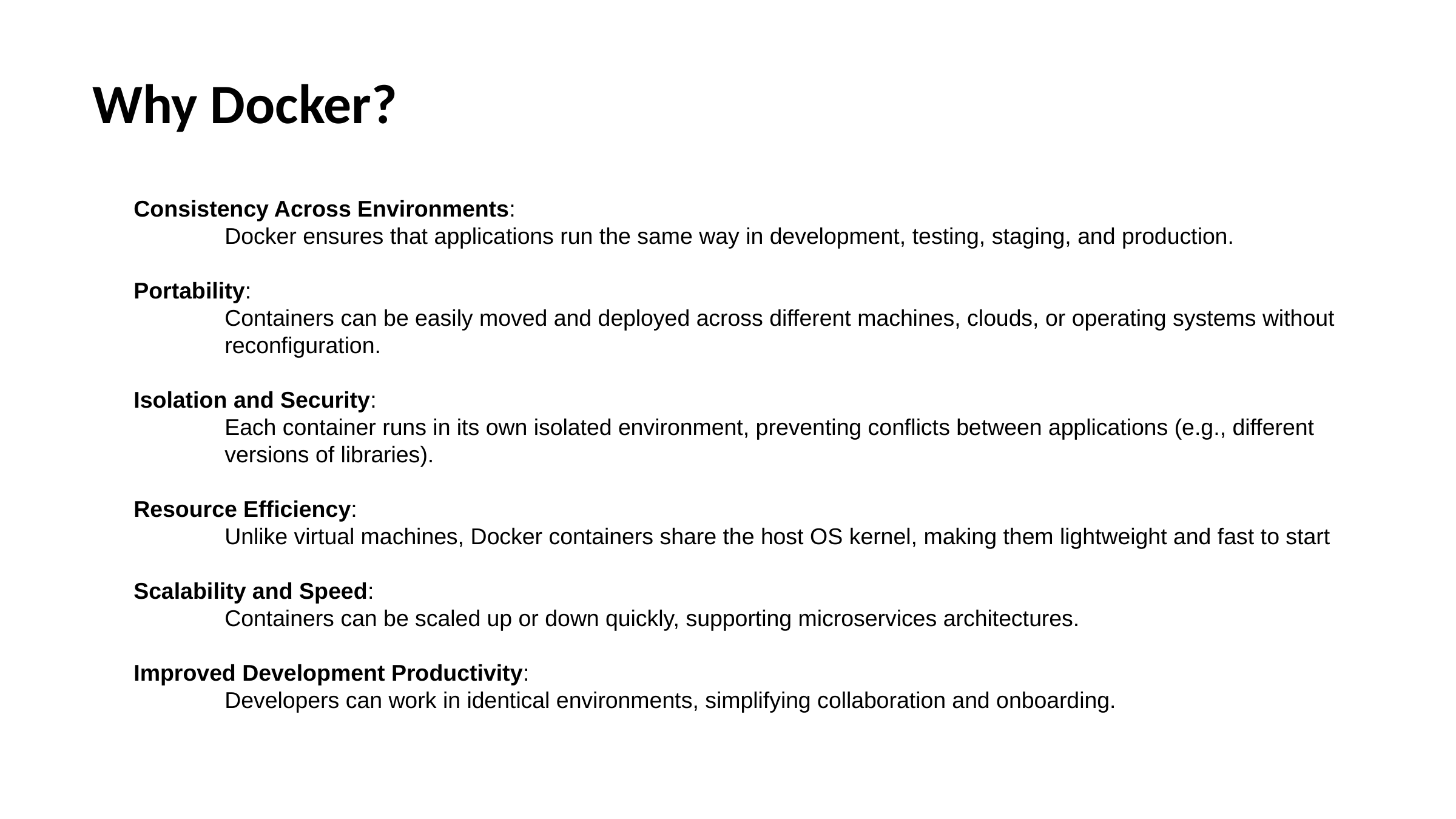

Why Docker?
Consistency Across Environments:
	Docker ensures that applications run the same way in development, testing, staging, and production.

Portability:
	Containers can be easily moved and deployed across different machines, clouds, or operating systems without 	reconfiguration.

Isolation and Security:
	Each container runs in its own isolated environment, preventing conflicts between applications (e.g., different 	versions of libraries).

Resource Efficiency:
	Unlike virtual machines, Docker containers share the host OS kernel, making them lightweight and fast to start

Scalability and Speed:
	Containers can be scaled up or down quickly, supporting microservices architectures.

Improved Development Productivity:
	Developers can work in identical environments, simplifying collaboration and onboarding.